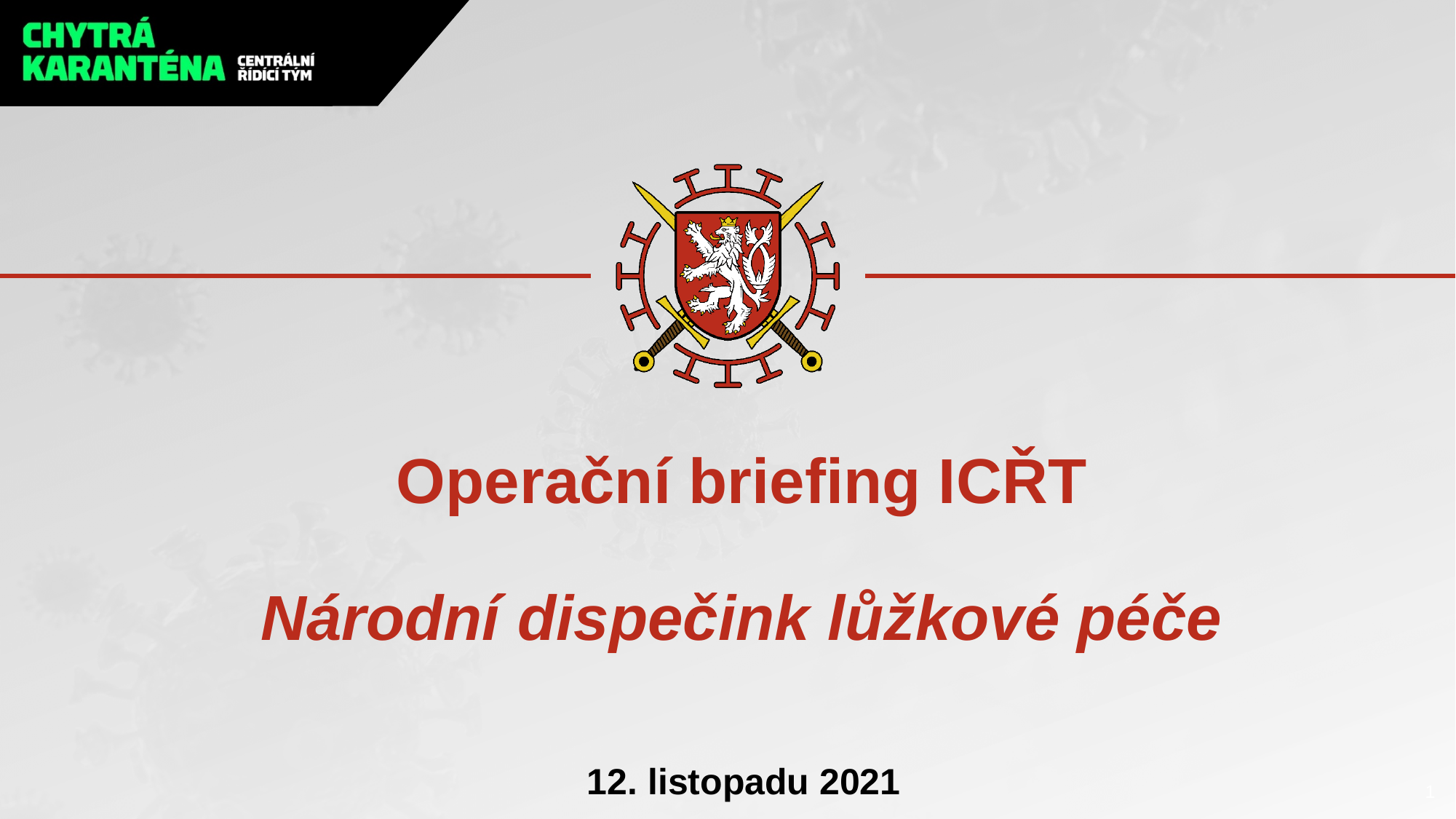

# Operační briefing ICŘT Národní dispečink lůžkové péče
12. listopadu 2021
1